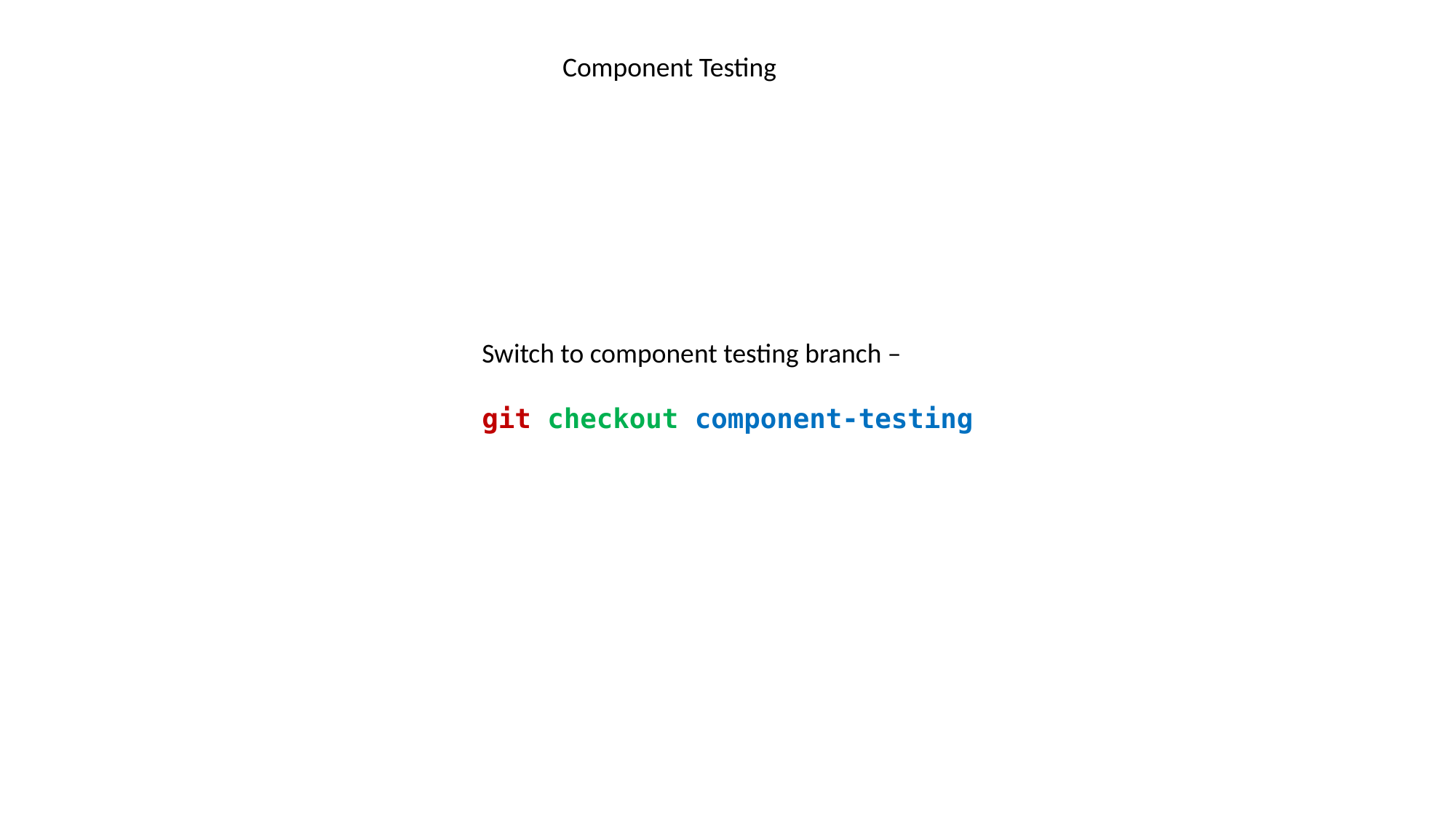

Component Testing
Switch to component testing branch –
git checkout component-testing